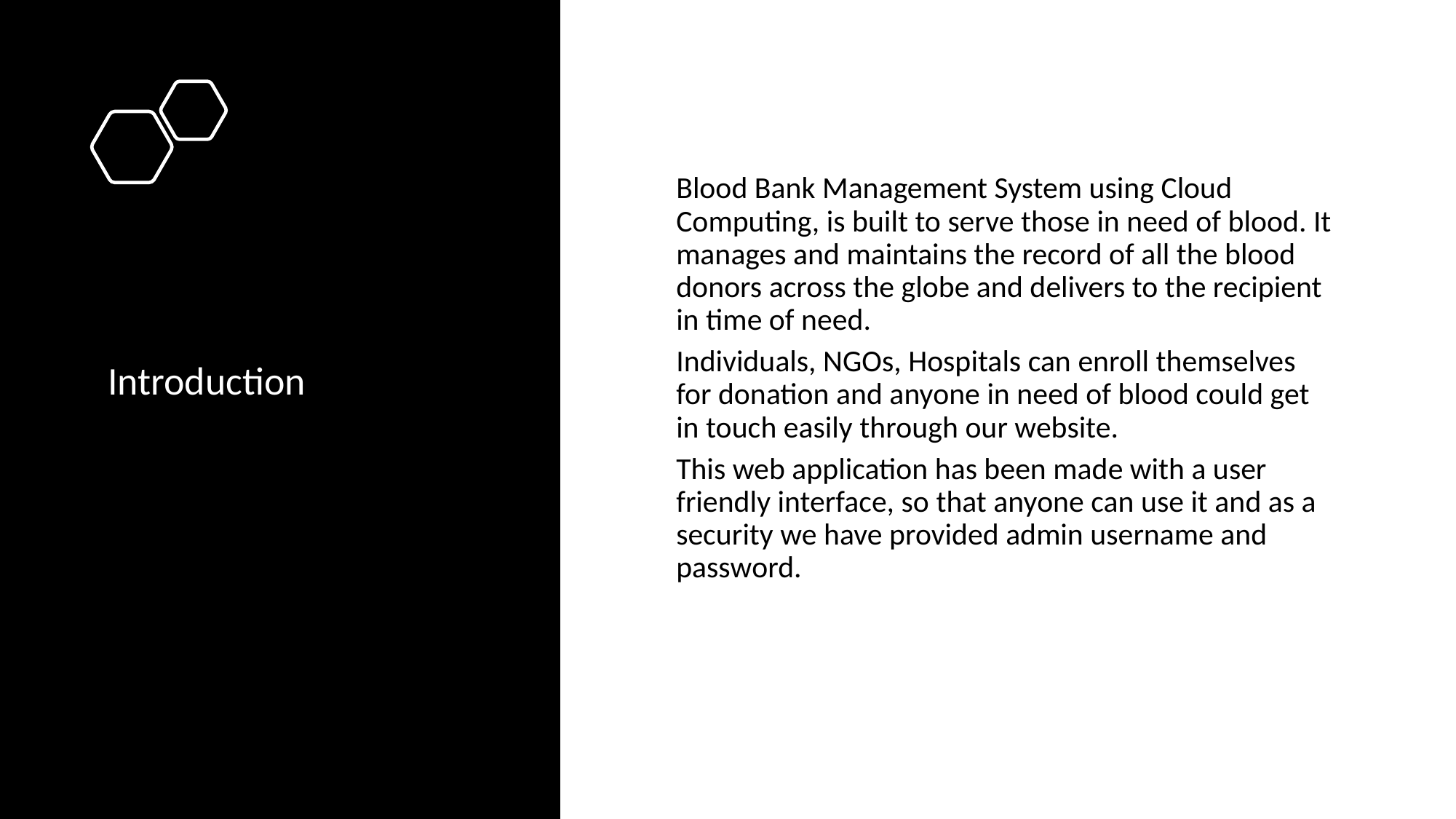

Blood Bank Management System using Cloud Computing, is built to serve those in need of blood. It manages and maintains the record of all the blood donors across the globe and delivers to the recipient in time of need.
Individuals, NGOs, Hospitals can enroll themselves for donation and anyone in need of blood could get in touch easily through our website.
This web application has been made with a user friendly interface, so that anyone can use it and as a security we have provided admin username and password.
                                        Introduction